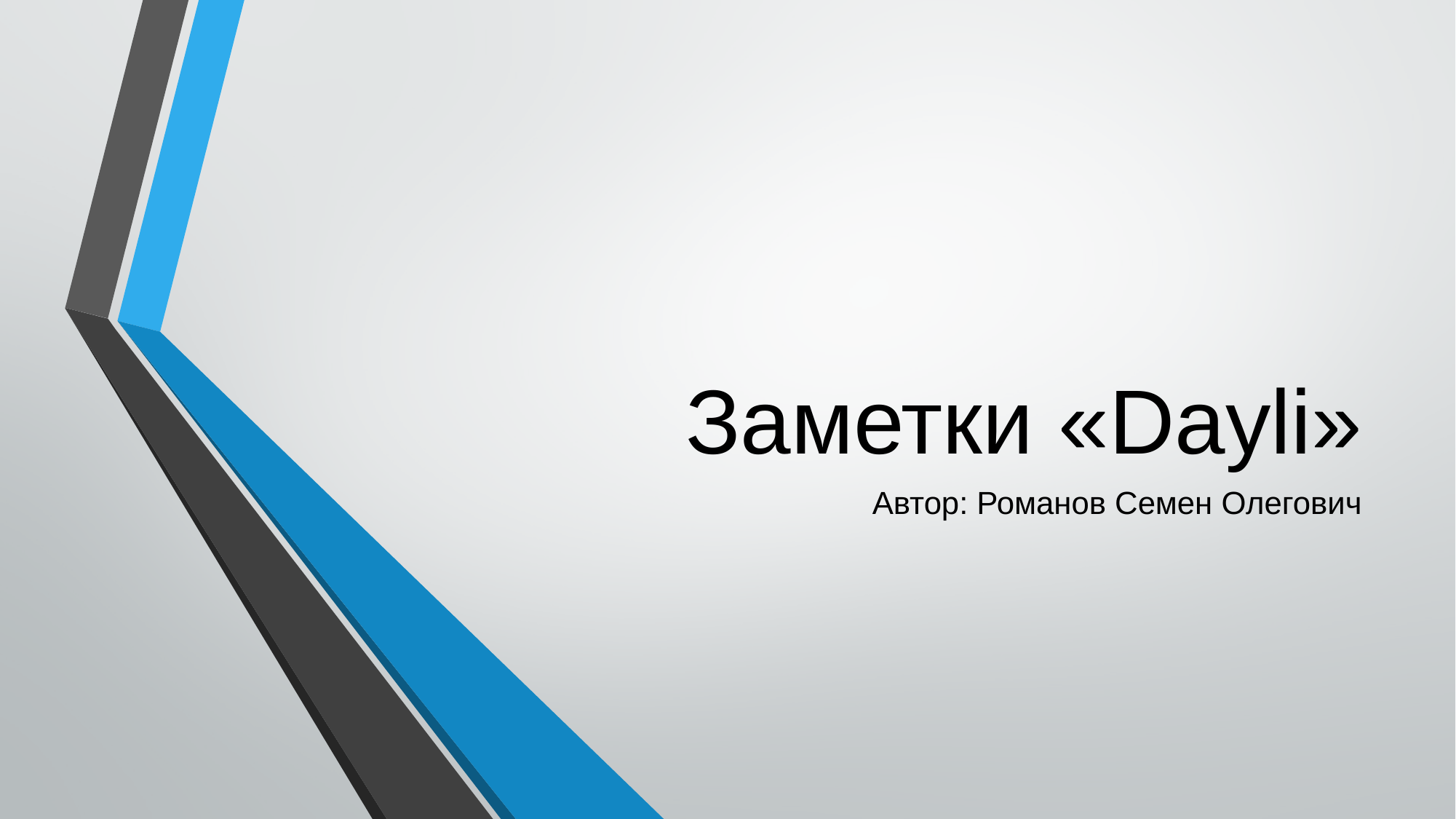

# Заметки «Dayli»
Автор: Романов Семен Олегович